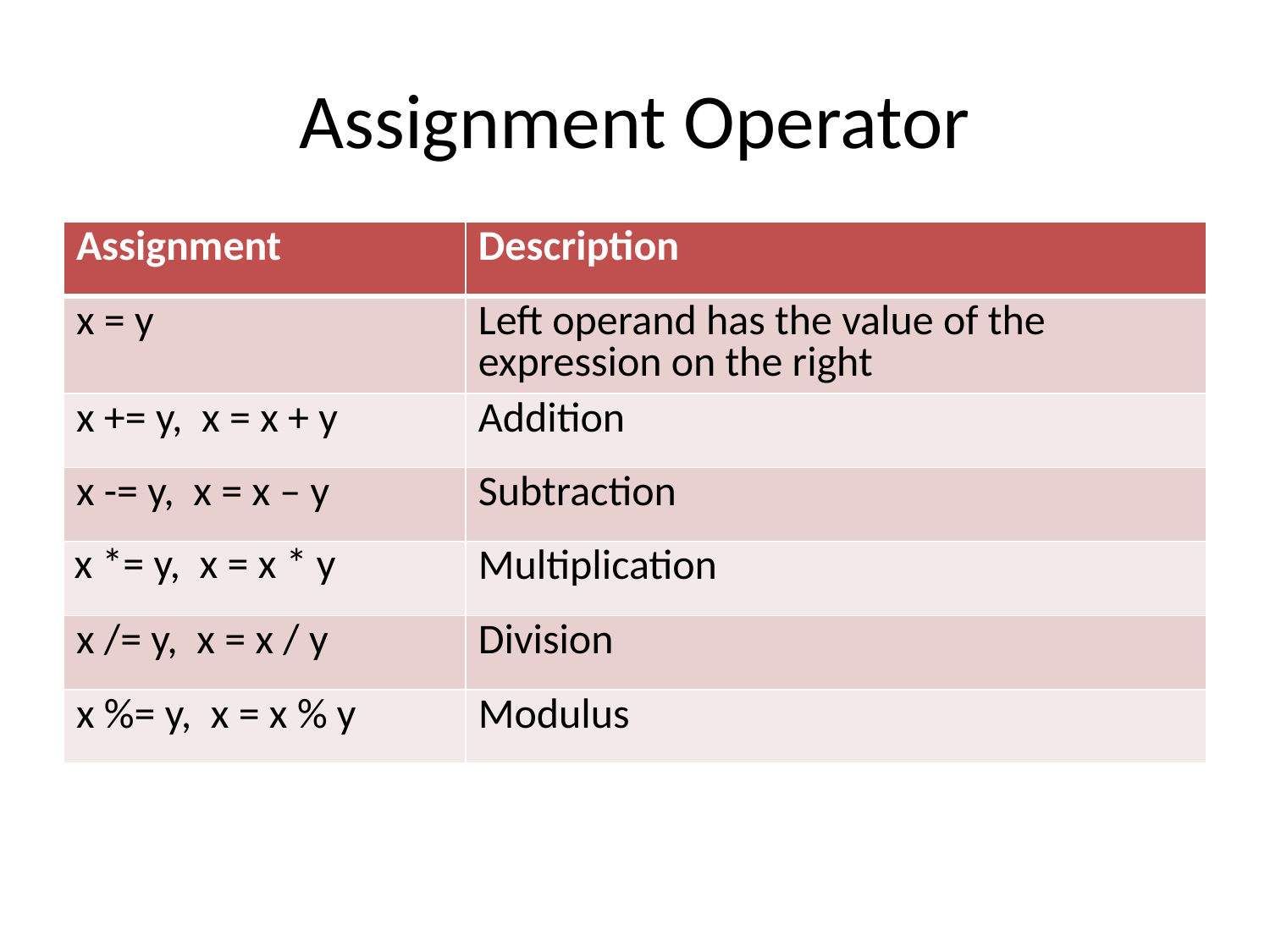

# Assignment Operator
| Assignment | Description |
| --- | --- |
| x = y | Left operand has the value of the expression on the right |
| x += y, x = x + y | Addition |
| x -= y, x = x – y | Subtraction |
| x \*= y, x = x \* y | Multiplication |
| x /= y, x = x / y | Division |
| x %= y, x = x % y | Modulus |